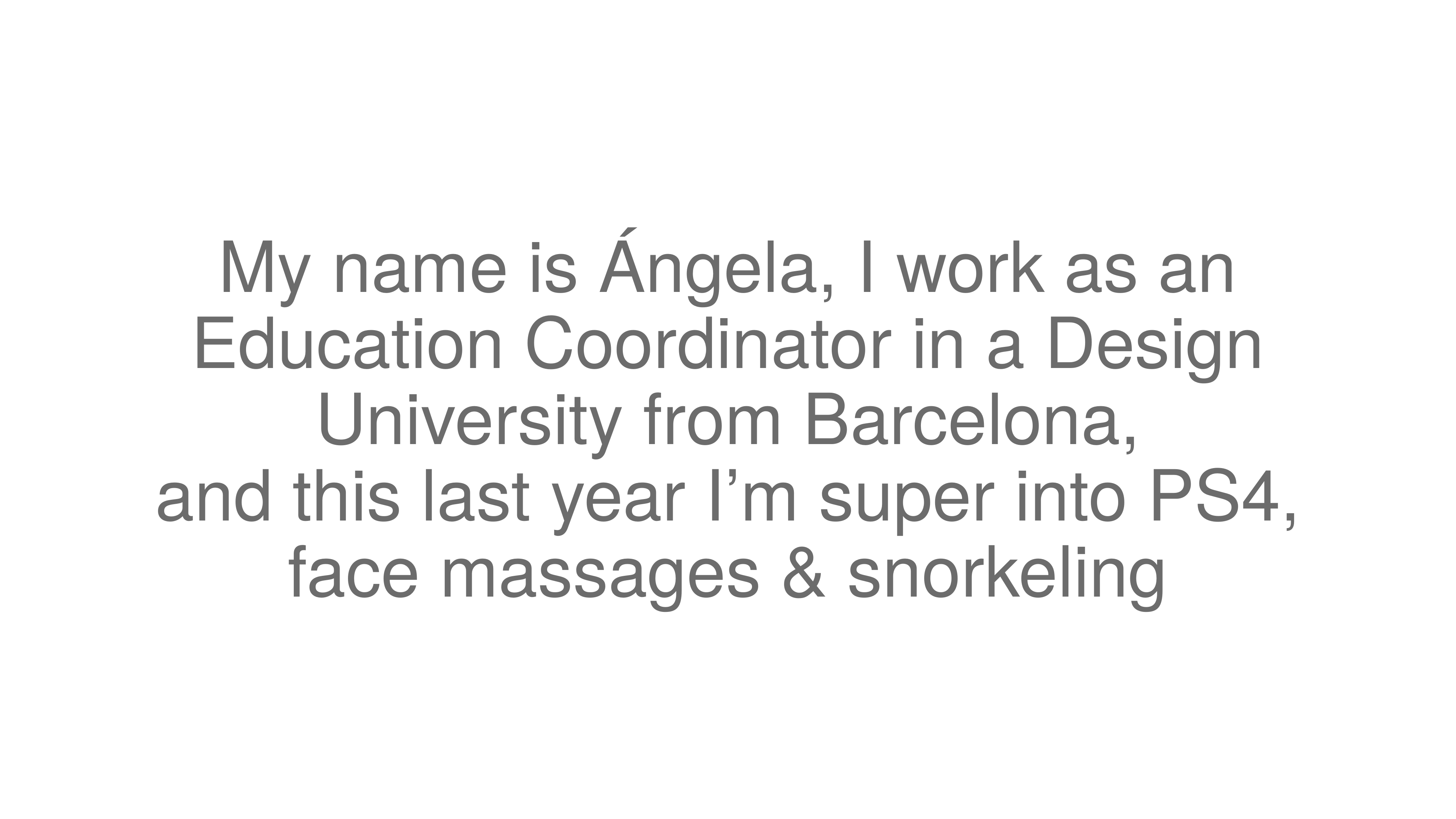

My name is Ángela, I work as an Education Coordinator in a Design University from Barcelona,
and this last year I’m super into PS4,
face massages & snorkeling